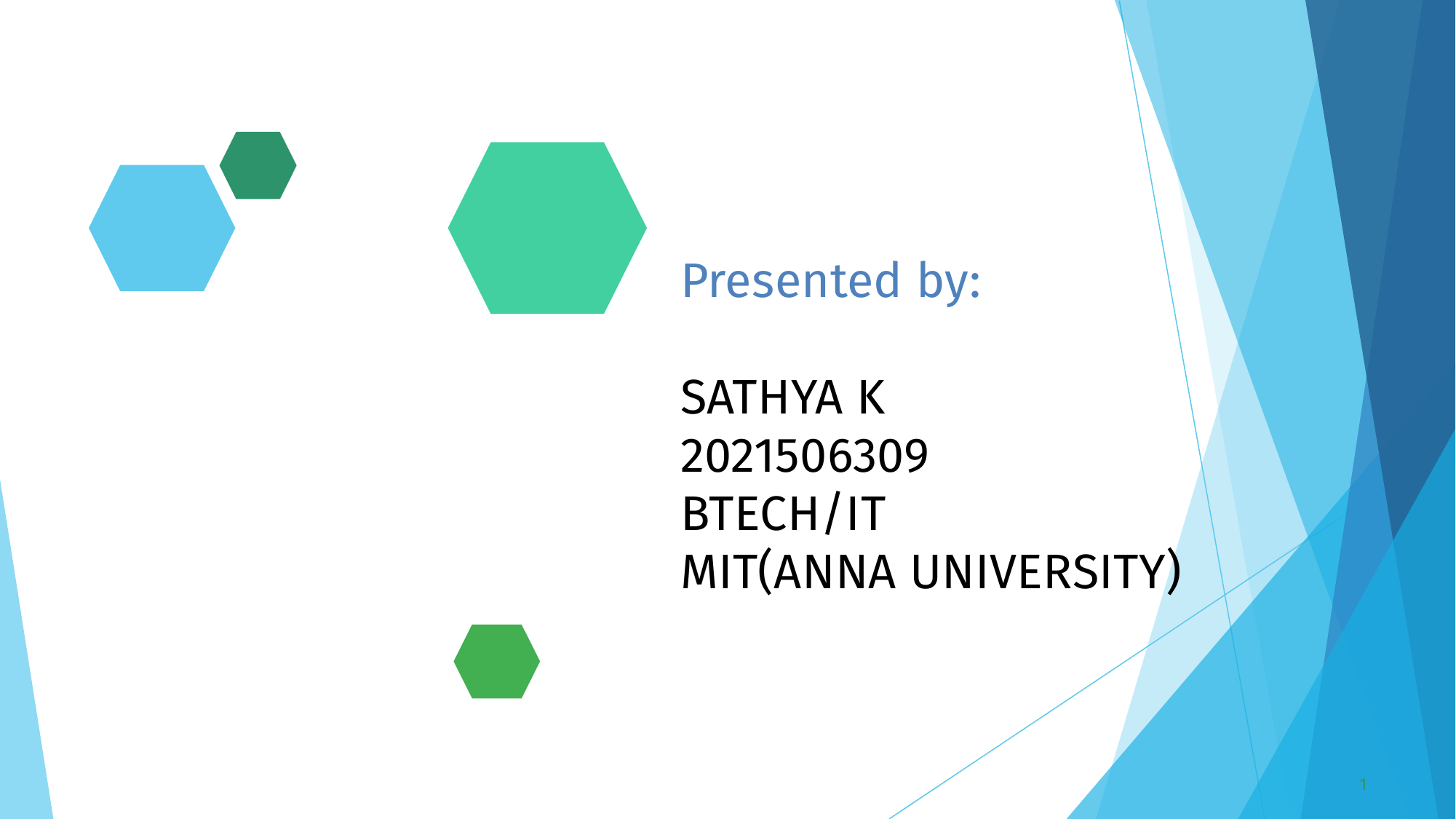

# Presented by: SATHYA K 2021506309 BTECH/IT MIT(ANNA UNIVERSITY)

1